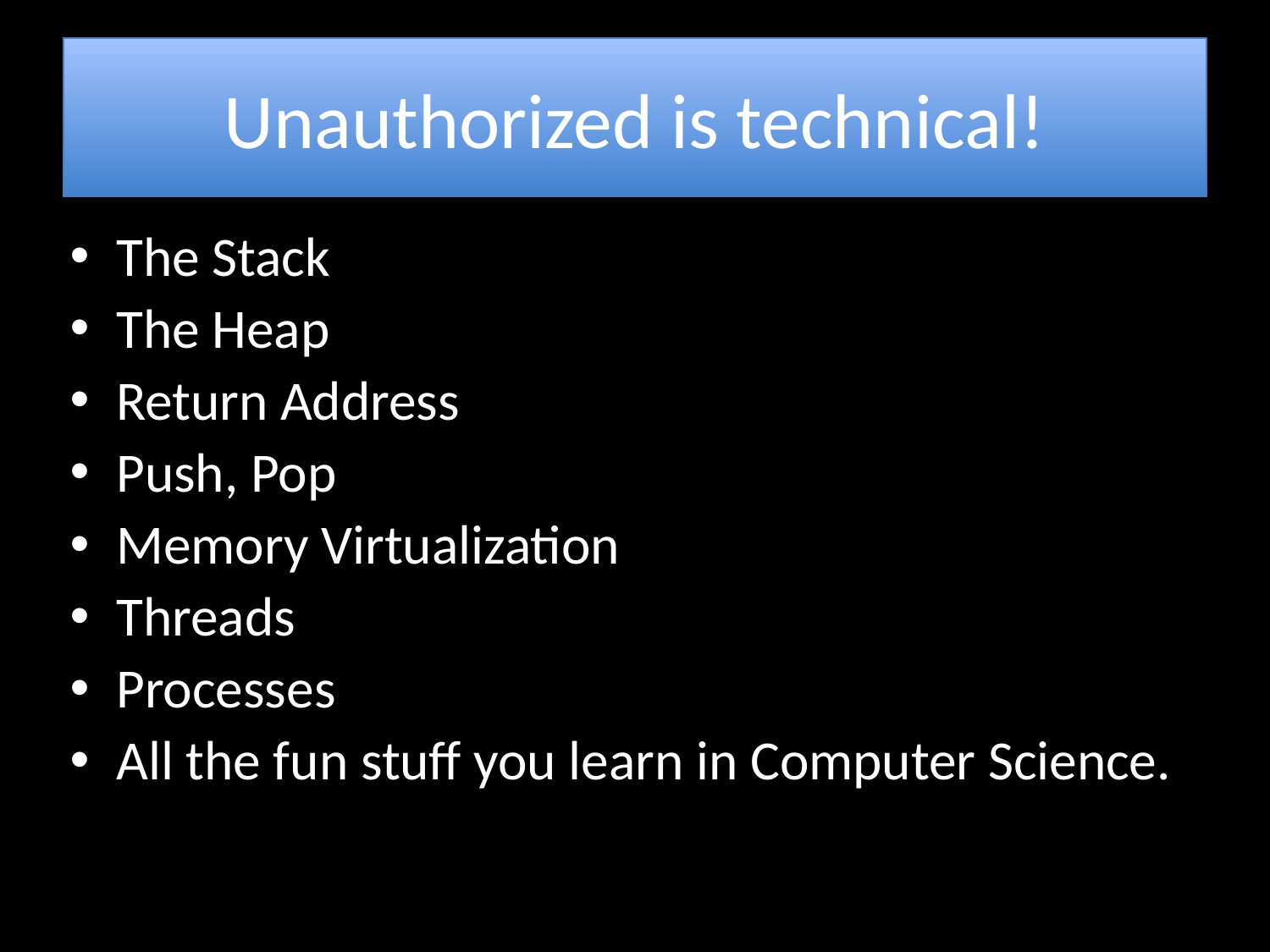

# Unauthorized is technical!
The Stack
The Heap
Return Address
Push, Pop
Memory Virtualization
Threads
Processes
All the fun stuff you learn in Computer Science.